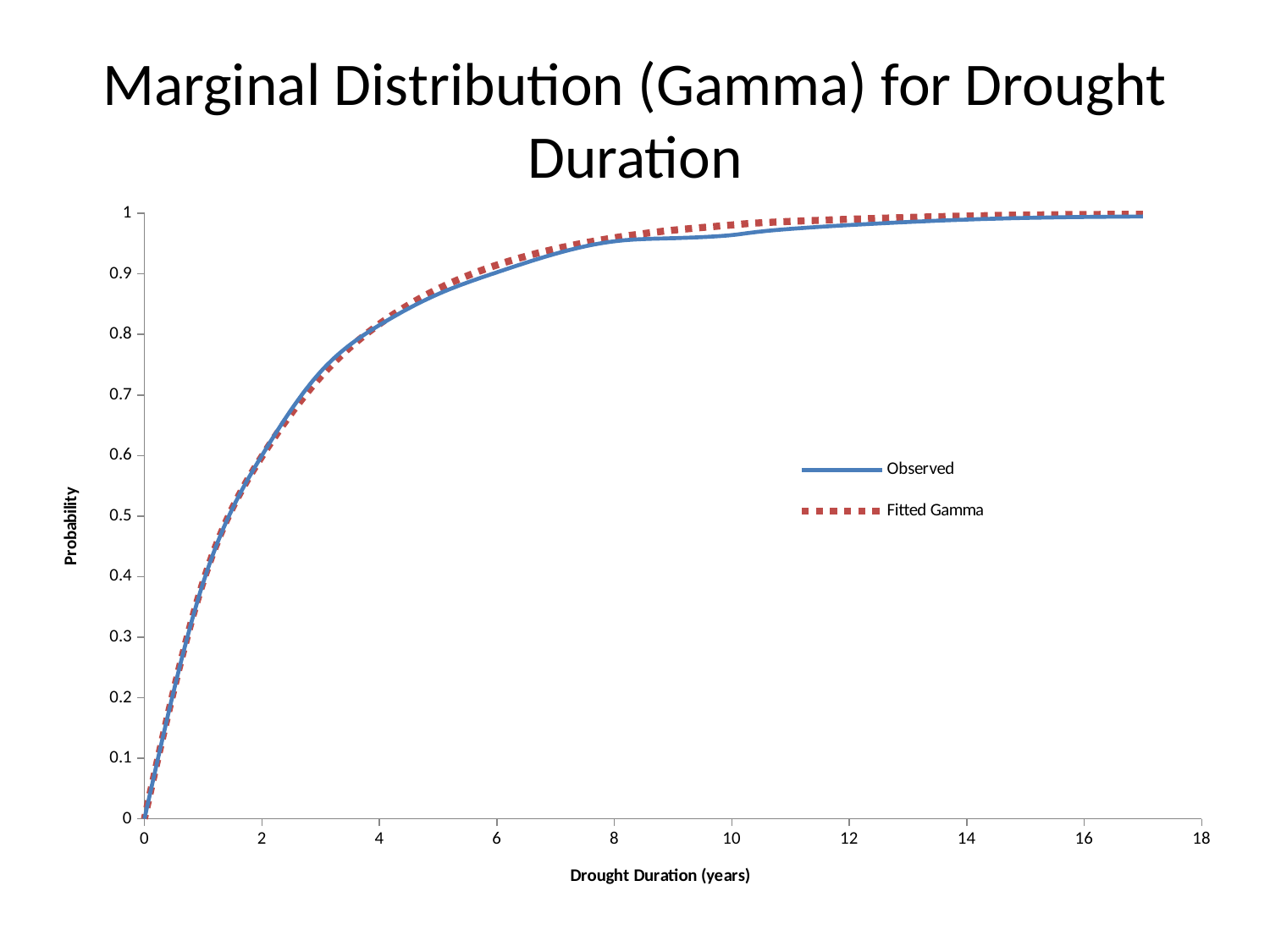

# Marginal Distribution (Gamma) for Drought Duration

### Chart

| Category |  |  |
|---|---|---|